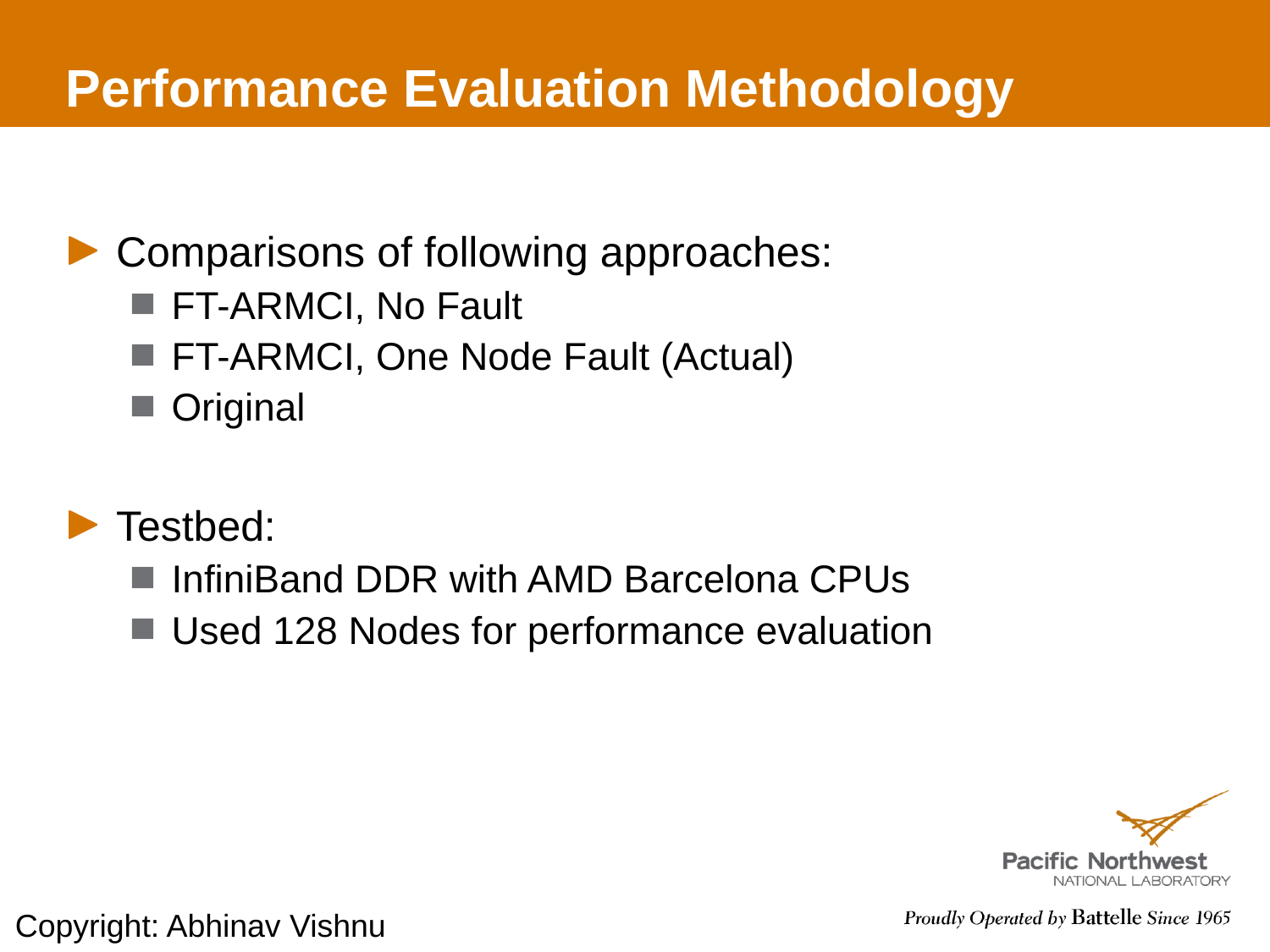

# Performance Evaluation Methodology
Comparisons of following approaches:
FT-ARMCI, No Fault
FT-ARMCI, One Node Fault (Actual)
Original

Testbed:
InfiniBand DDR with AMD Barcelona CPUs
Used 128 Nodes for performance evaluation